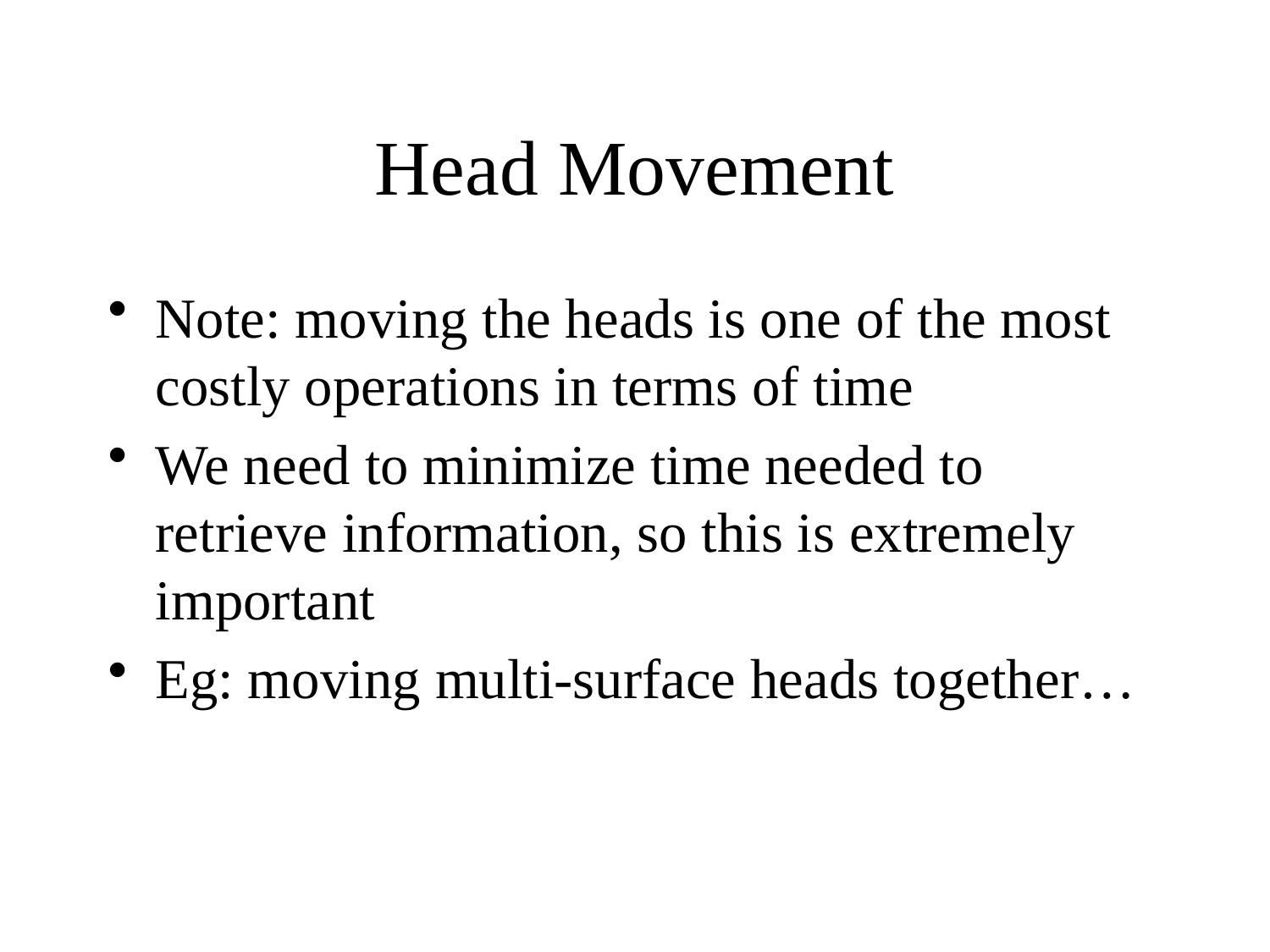

# Head Movement
Note: moving the heads is one of the most costly operations in terms of time
We need to minimize time needed to retrieve information, so this is extremely important
Eg: moving multi-surface heads together…